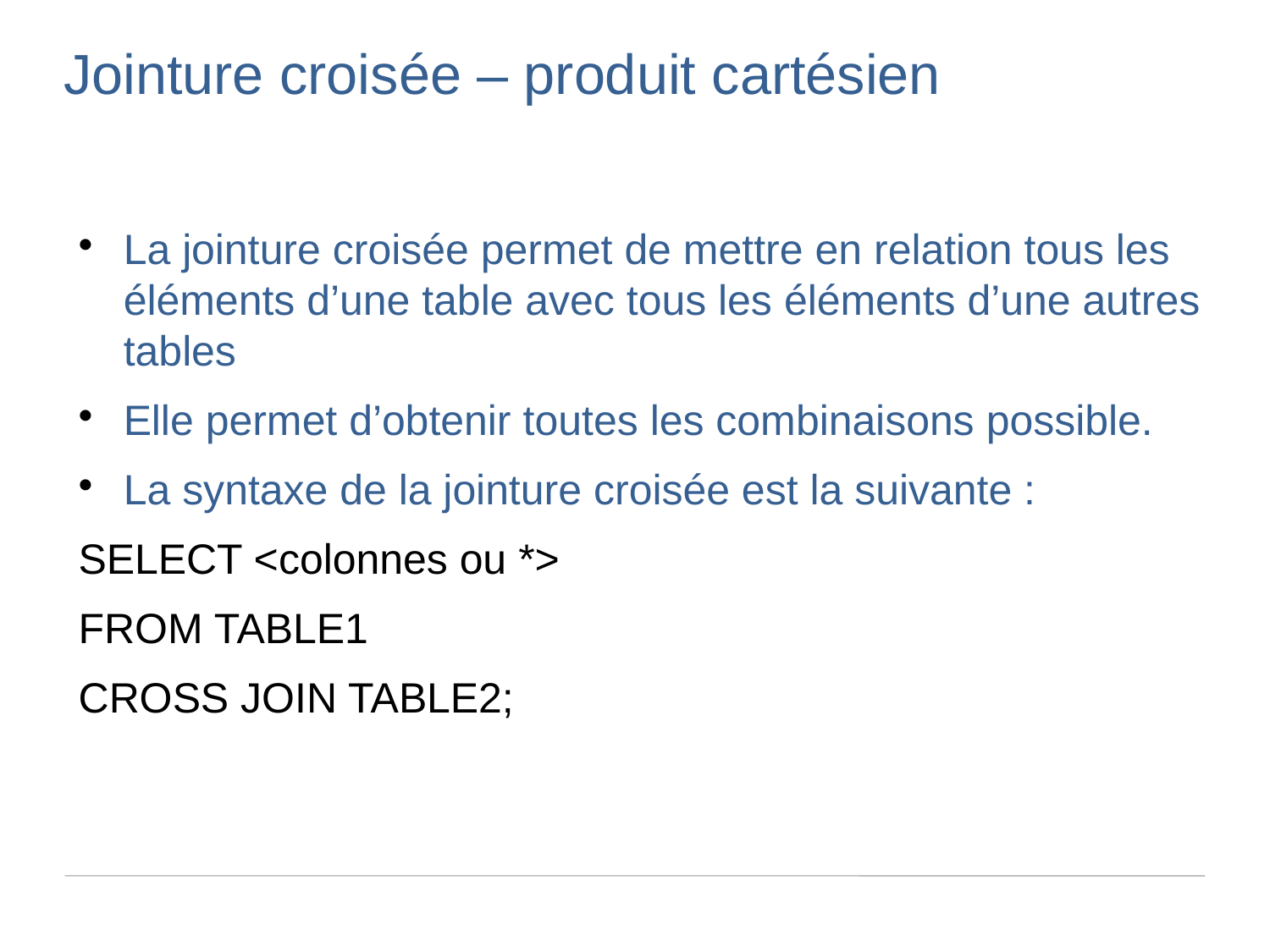

Jointure croisée – produit cartésien
La jointure croisée permet de mettre en relation tous les éléments d’une table avec tous les éléments d’une autres tables
Elle permet d’obtenir toutes les combinaisons possible.
La syntaxe de la jointure croisée est la suivante :
SELECT <colonnes ou *>
FROM TABLE1
CROSS JOIN TABLE2;